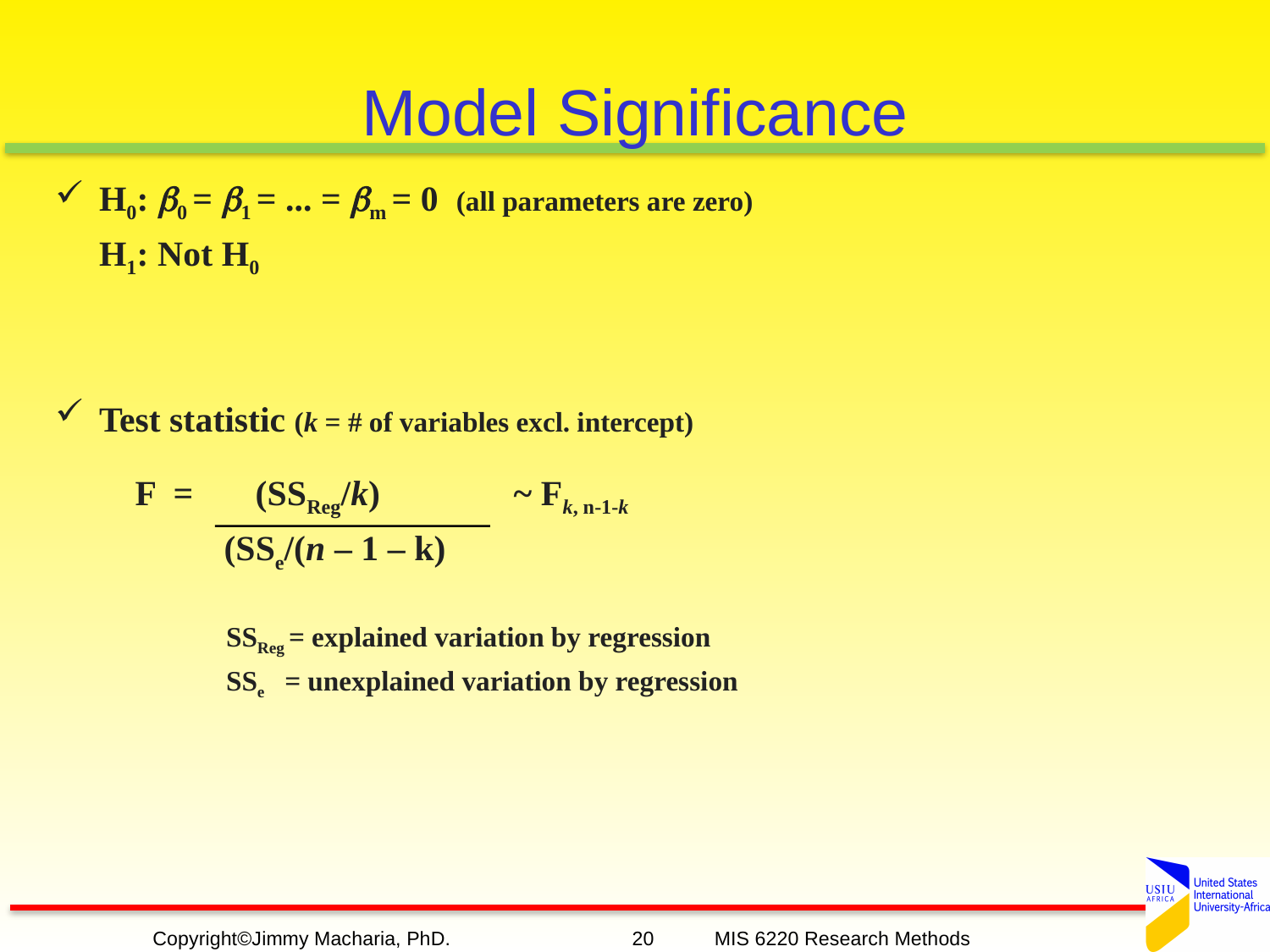

# Model Significance
H0: β0 = β1 = ... = βm = 0  (all parameters are zero)
	H1: Not H0

Test statistic (k = # of variables excl. intercept)

         F  =       (SSReg/k)               ~ Fk, n-1-k
                   (SSe/(n – 1 – k)

		SSReg = explained variation by regression
		SSe     = unexplained variation by regression